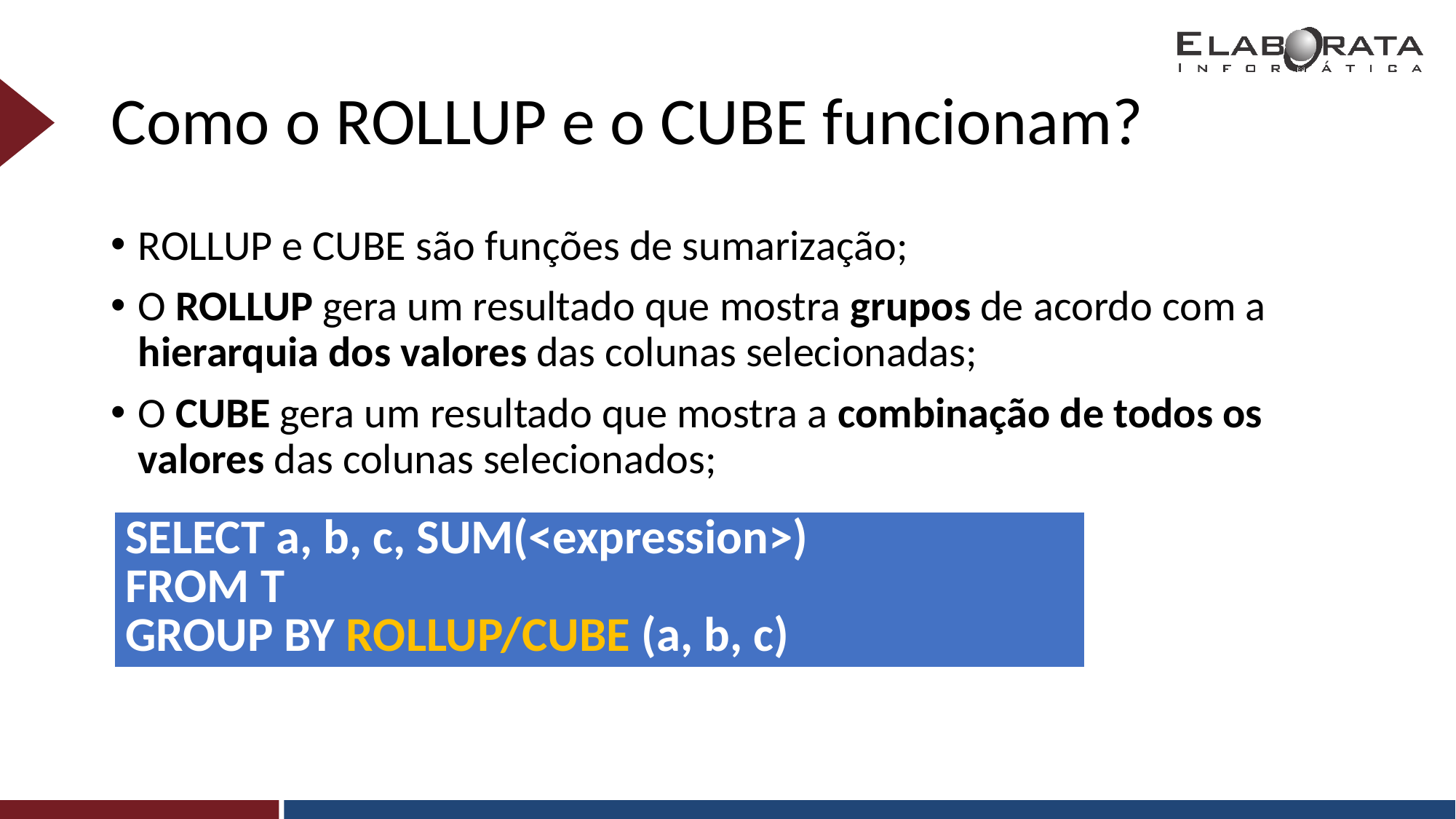

# Como o ROLLUP e o CUBE funcionam?
ROLLUP e CUBE são funções de sumarização;
O ROLLUP gera um resultado que mostra grupos de acordo com a hierarquia dos valores das colunas selecionadas;
O CUBE gera um resultado que mostra a combinação de todos os valores das colunas selecionados;
| SELECT a, b, c, SUM(<expression>) FROM T GROUP BY ROLLUP/CUBE (a, b, c) |
| --- |